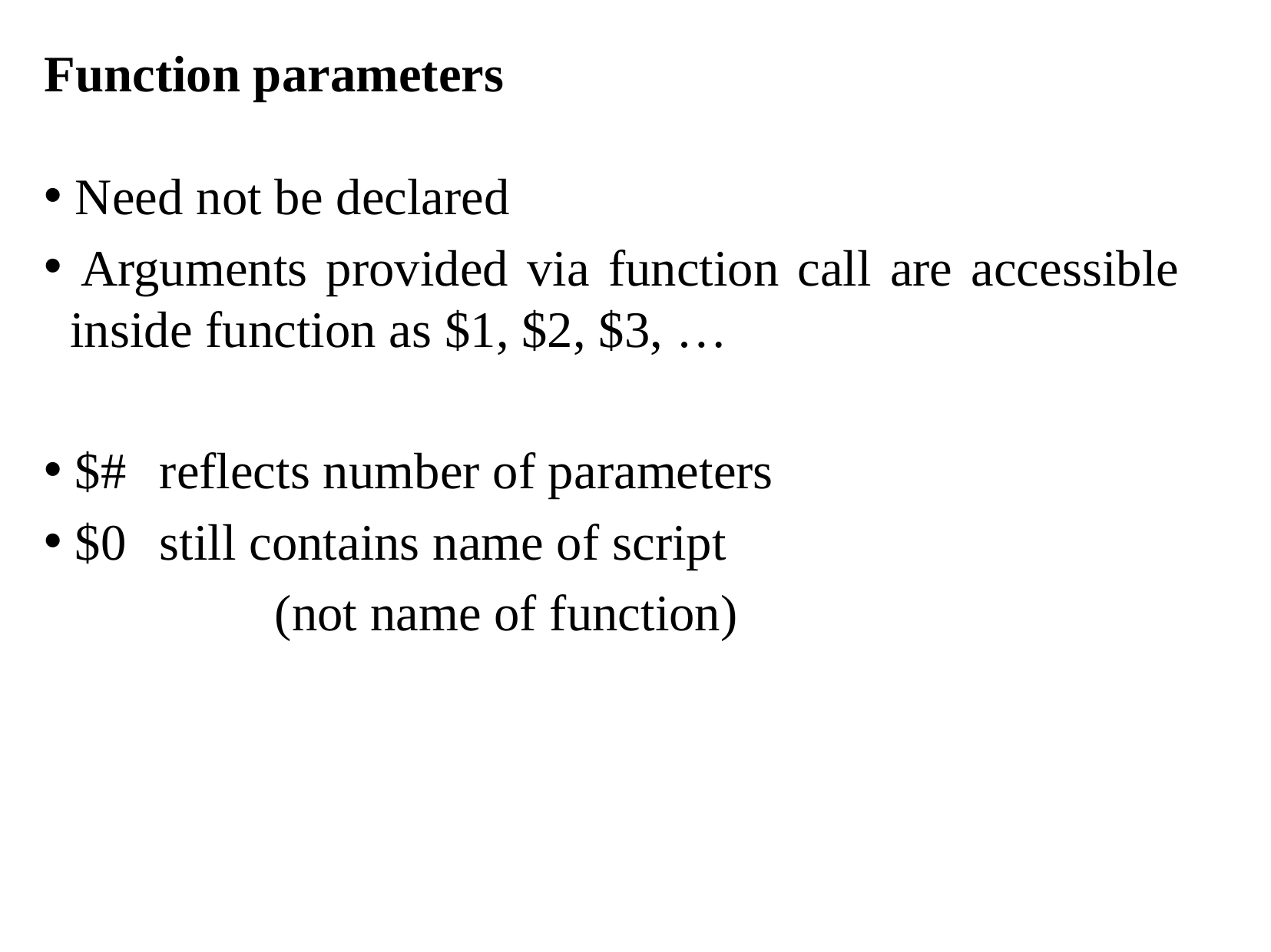

Function parameters

 Need not be declared
 Arguments provided via function call are accessible
  inside function as $1, $2, $3, …

 $# 	reflects number of parameters
 $0 	still contains name of script
		(not name of function)

suma
109